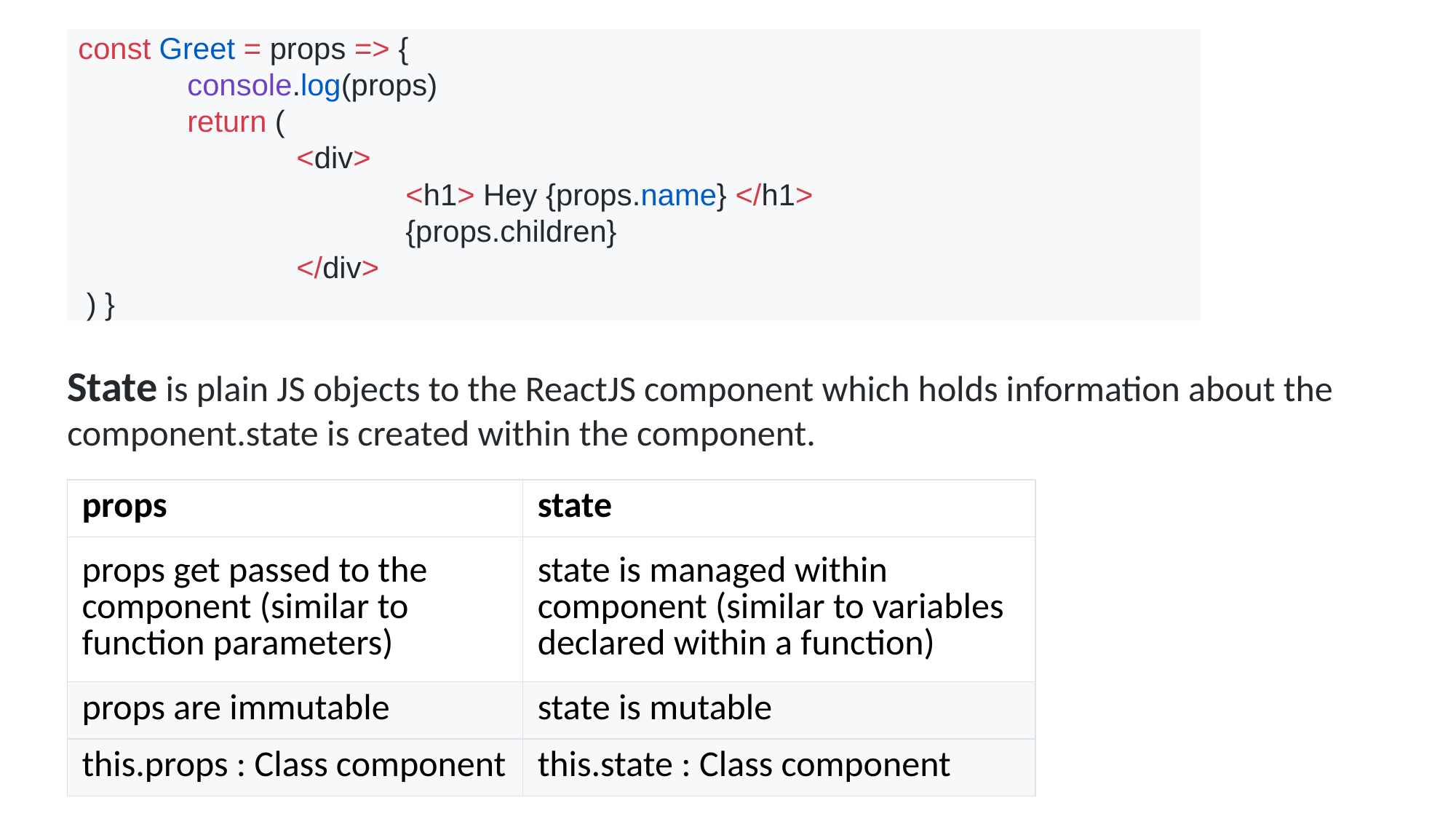

const Greet = props => {
	console.log(props)
	return (
		<div>
			<h1> Hey {props.name} </h1>
			{props.children}
		</div>
 ) }
State is plain JS objects to the ReactJS component which holds information about the component.state is created within the component.
| props | state |
| --- | --- |
| props get passed to the component (similar to function parameters) | state is managed within component (similar to variables declared within a function) |
| props are immutable | state is mutable |
| this.props : Class component | this.state : Class component |